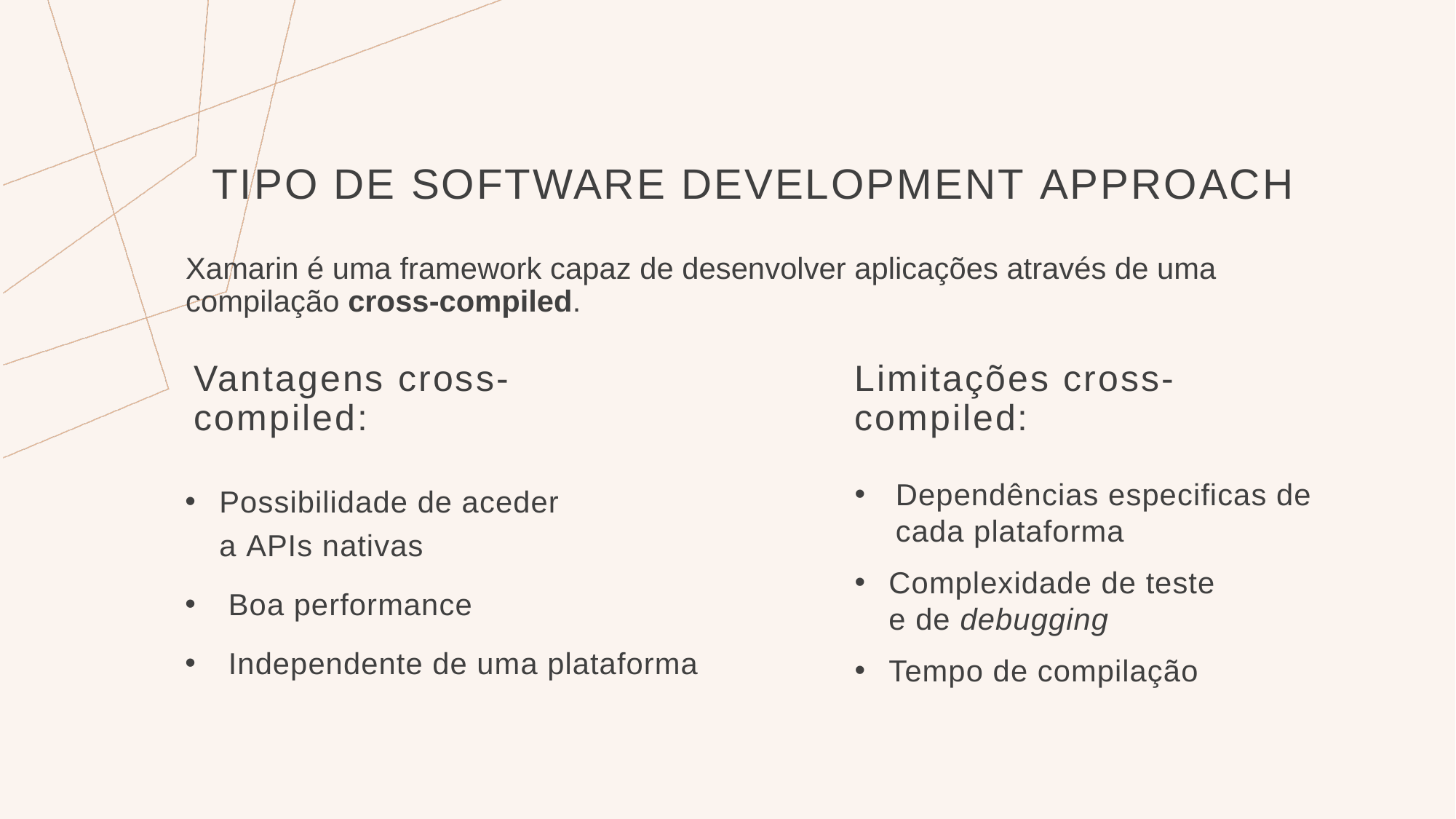

# TIPO DE SOFTWARE DEVELOPMENT APPROACH
Xamarin é uma framework capaz de desenvolver aplicações através de uma
compilação cross-compiled.
Vantagens cross-compiled:
Limitações cross-compiled:
Dependências especificas de cada plataforma
Complexidade de teste e de debugging
Tempo de compilação

Possibilidade de aceder a APIs nativas
 Boa performance
 Independente de uma plataforma